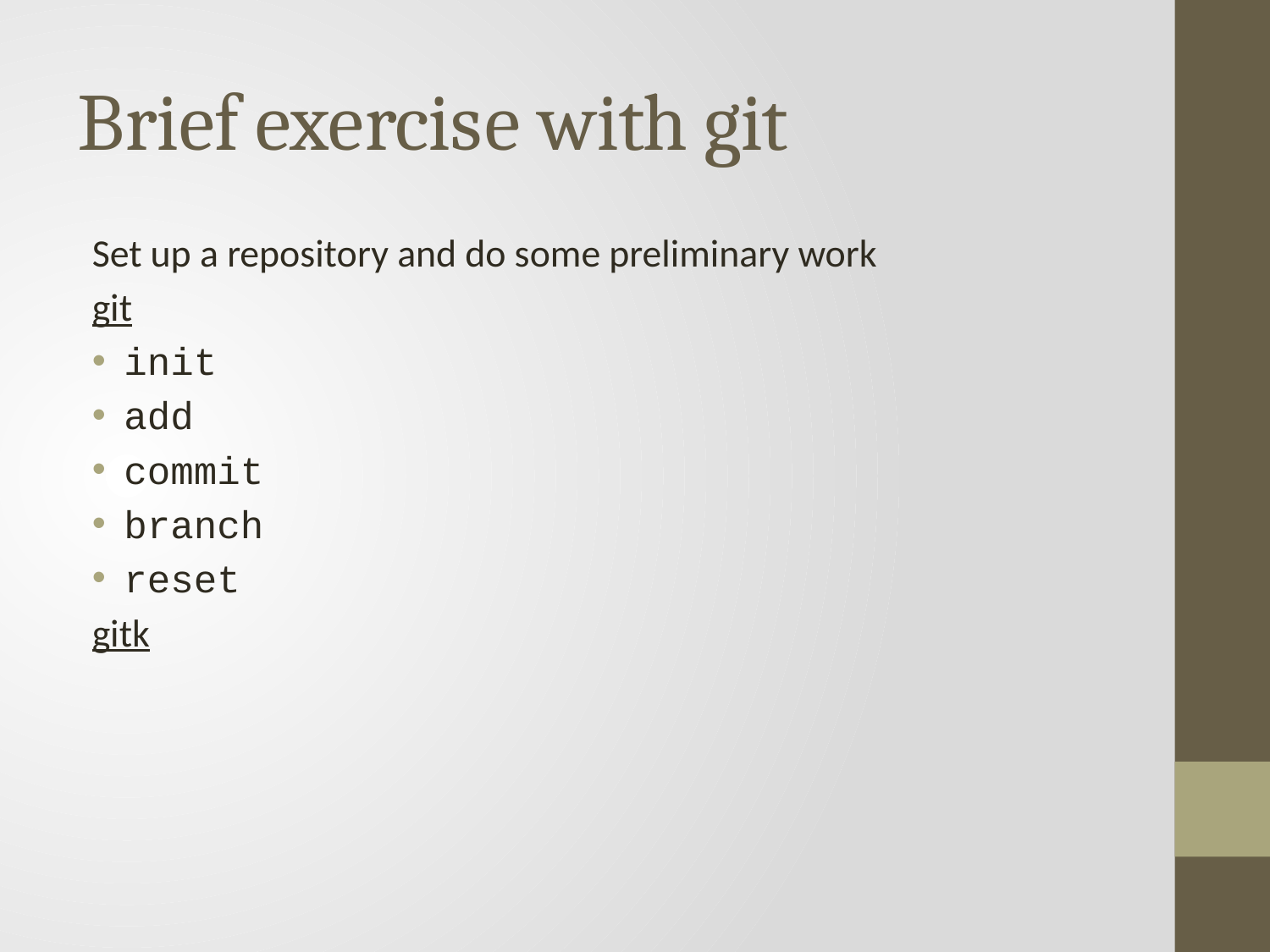

# Brief exercise with git
Set up a repository and do some preliminary work
git
init
add
commit
branch
reset
gitk